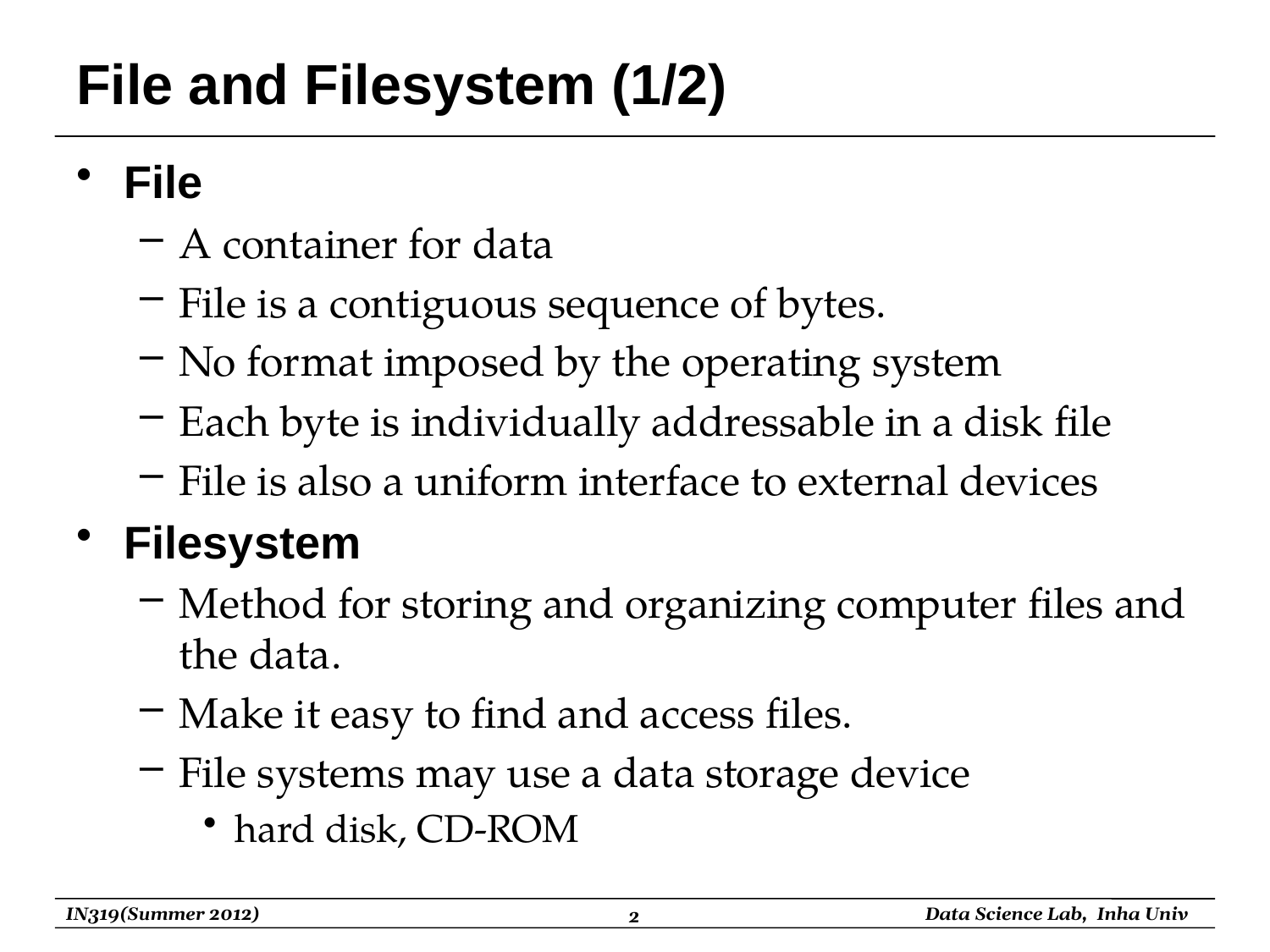

# File and Filesystem (1/2)
File
A container for data
File is a contiguous sequence of bytes.
No format imposed by the operating system
Each byte is individually addressable in a disk file
File is also a uniform interface to external devices
Filesystem
Method for storing and organizing computer files and the data.
Make it easy to find and access files.
File systems may use a data storage device
hard disk, CD-ROM
2